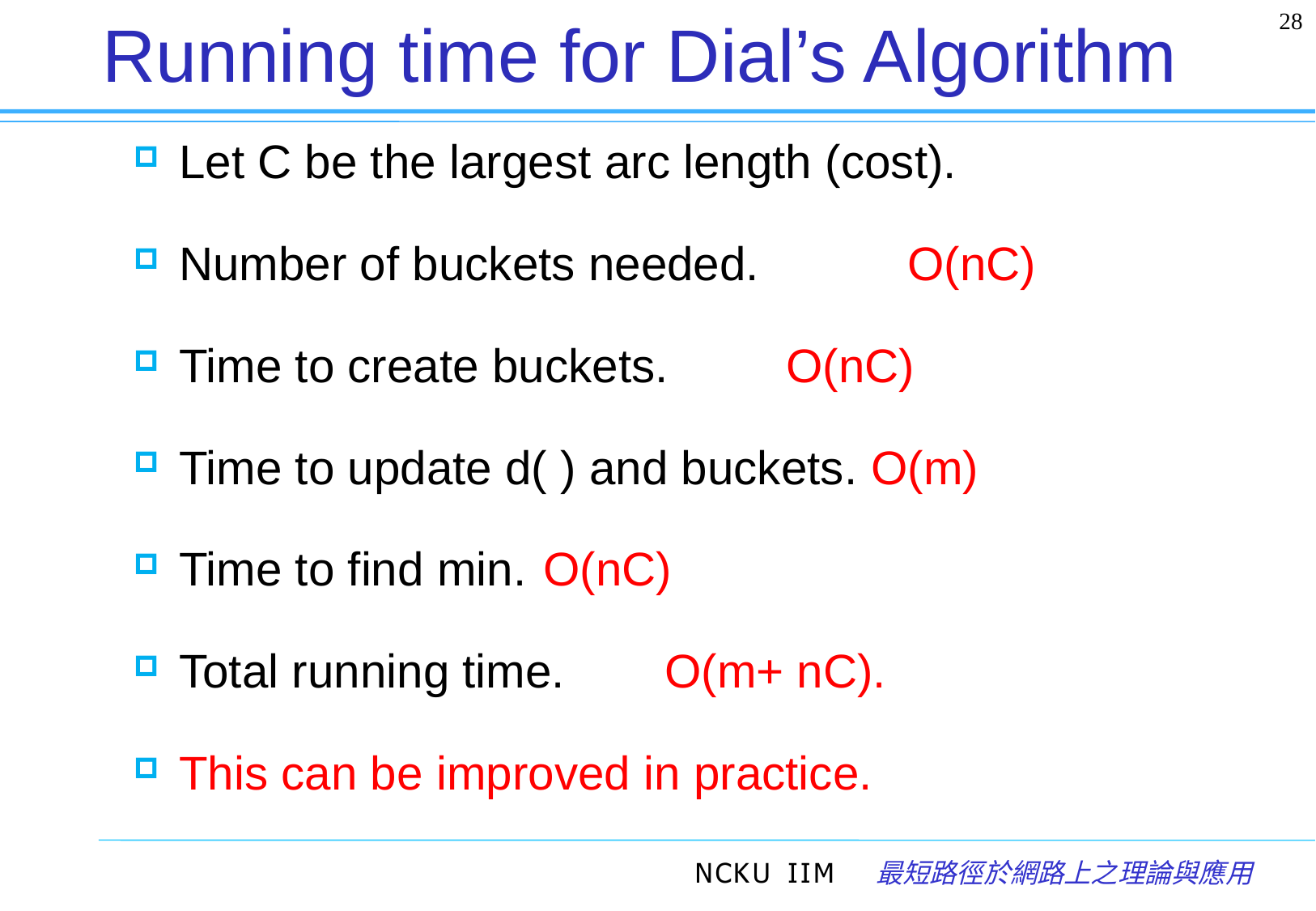

28
# Running time for Dial’s Algorithm
Let C be the largest arc length (cost).

Number of buckets needed.  	O(nC)

Time to create buckets. 	O(nC)

Time to update d( ) and buckets. O(m)

Time to find min. 	O(nC)

Total running time.  	O(m+ nC).

This can be improved in practice.